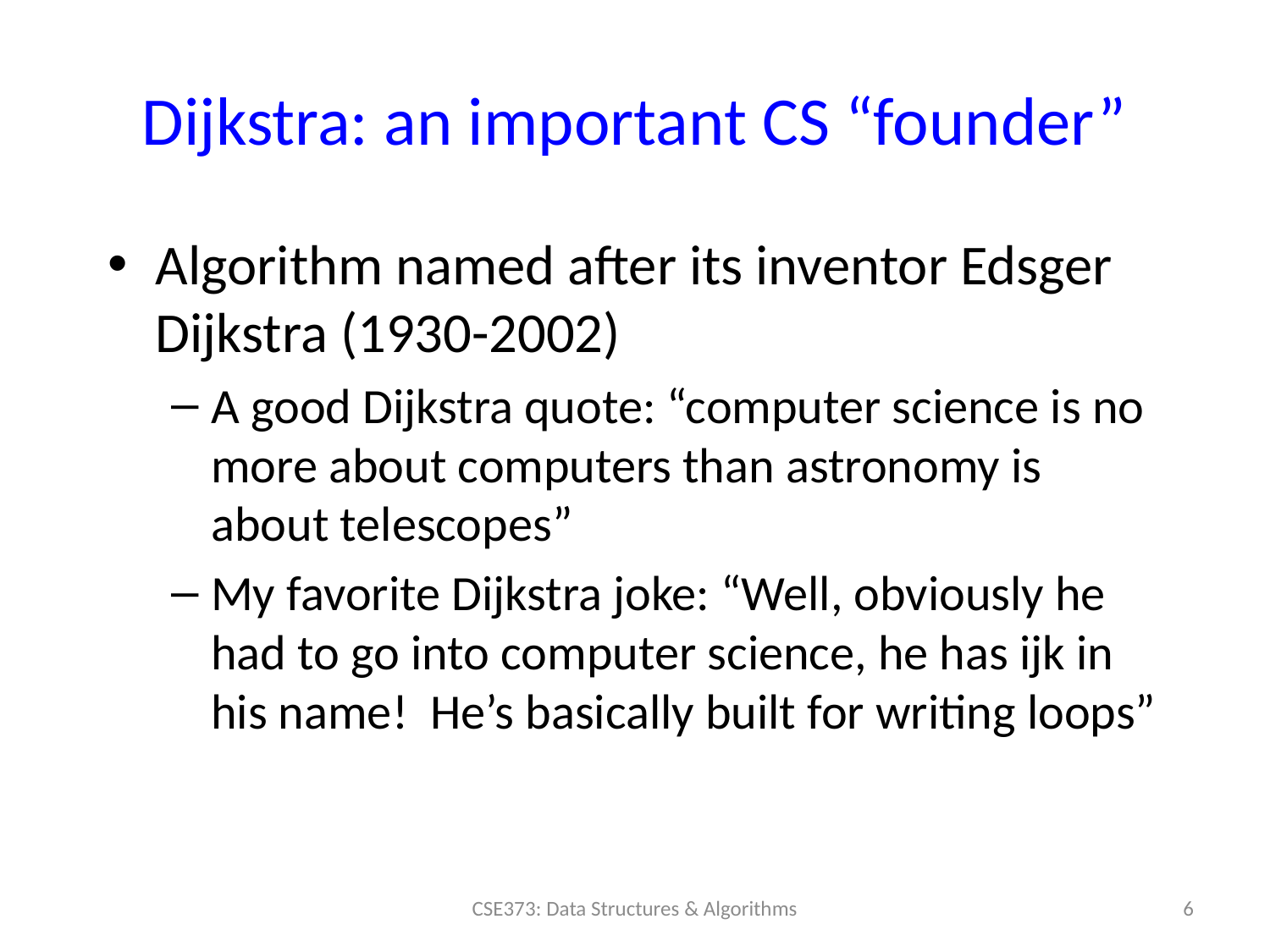

# Dijkstra: an important CS “founder”
Algorithm named after its inventor Edsger Dijkstra (1930-2002)
A good Dijkstra quote: “computer science is no more about computers than astronomy is about telescopes”
My favorite Dijkstra joke: “Well, obviously he had to go into computer science, he has ijk in his name!  He’s basically built for writing loops”

6
CSE373: Data Structures & Algorithms